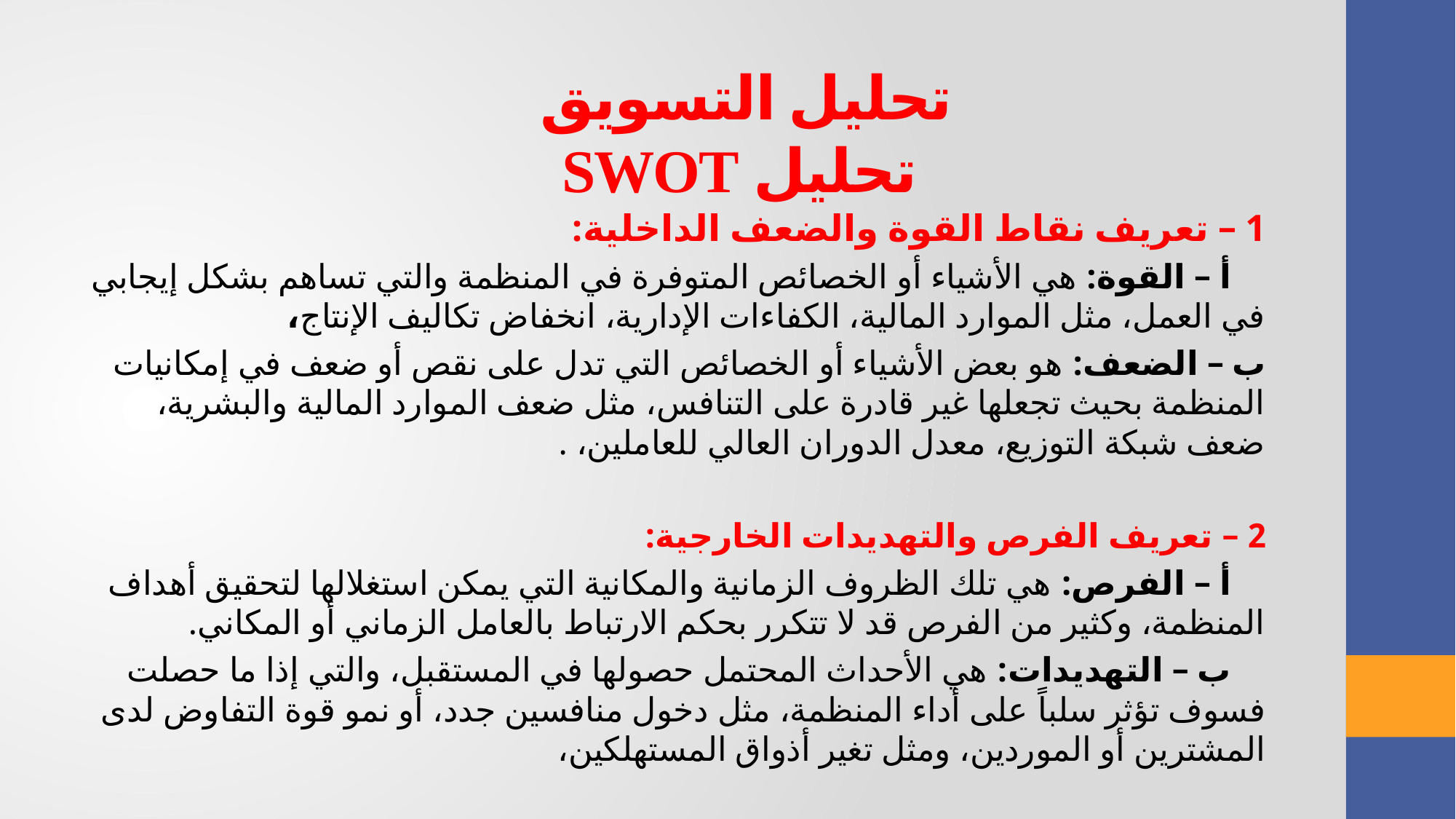

تحليل التسويق
 تحليل SWOT

1 – تعريف نقاط القوة والضعف الداخلية:
    أ – القوة: هي الأشياء أو الخصائص المتوفرة في المنظمة والتي تساهم بشكل إيجابي في العمل، مثل الموارد المالية، الكفاءات الإدارية، انخفاض تكاليف الإنتاج،
ب – الضعف: هو بعض الأشياء أو الخصائص التي تدل على نقص أو ضعف في إمكانيات المنظمة بحيث تجعلها غير قادرة على التنافس، مثل ضعف الموارد المالية والبشرية، ضعف شبكة التوزيع، معدل الدوران العالي للعاملين، .

2 – تعريف الفرص والتهديدات الخارجية:
    أ – الفرص: هي تلك الظروف الزمانية والمكانية التي يمكن استغلالها لتحقيق أهداف المنظمة، وكثير من الفرص قد لا تتكرر بحكم الارتباط بالعامل الزماني أو المكاني.
    ب – التهديدات: هي الأحداث المحتمل حصولها في المستقبل، والتي إذا ما حصلت فسوف تؤثر سلباً على أداء المنظمة، مثل دخول منافسين جدد، أو نمو قوة التفاوض لدى المشترين أو الموردين، ومثل تغير أذواق المستهلكين،